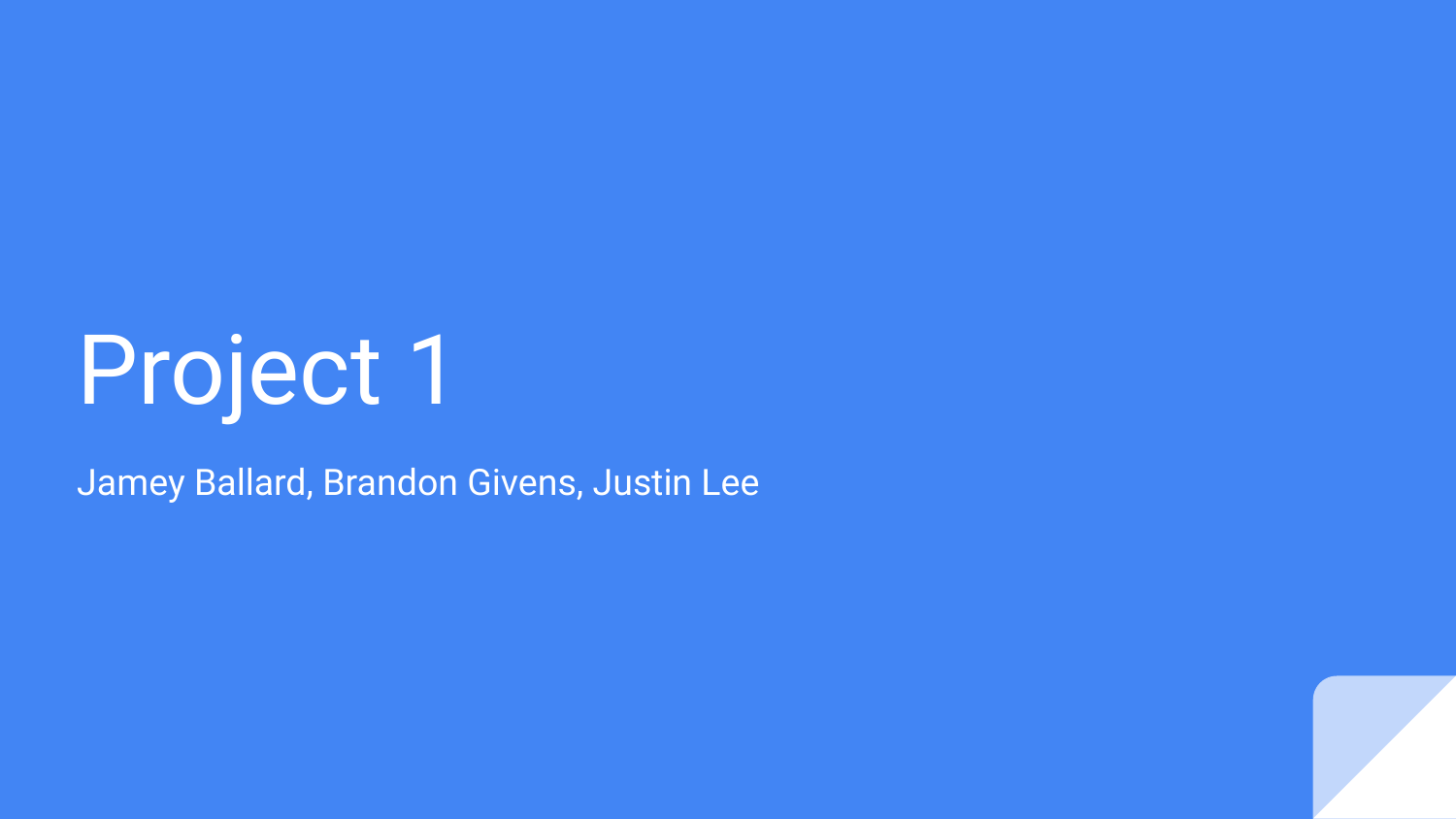

# Project 1
Jamey Ballard, Brandon Givens, Justin Lee